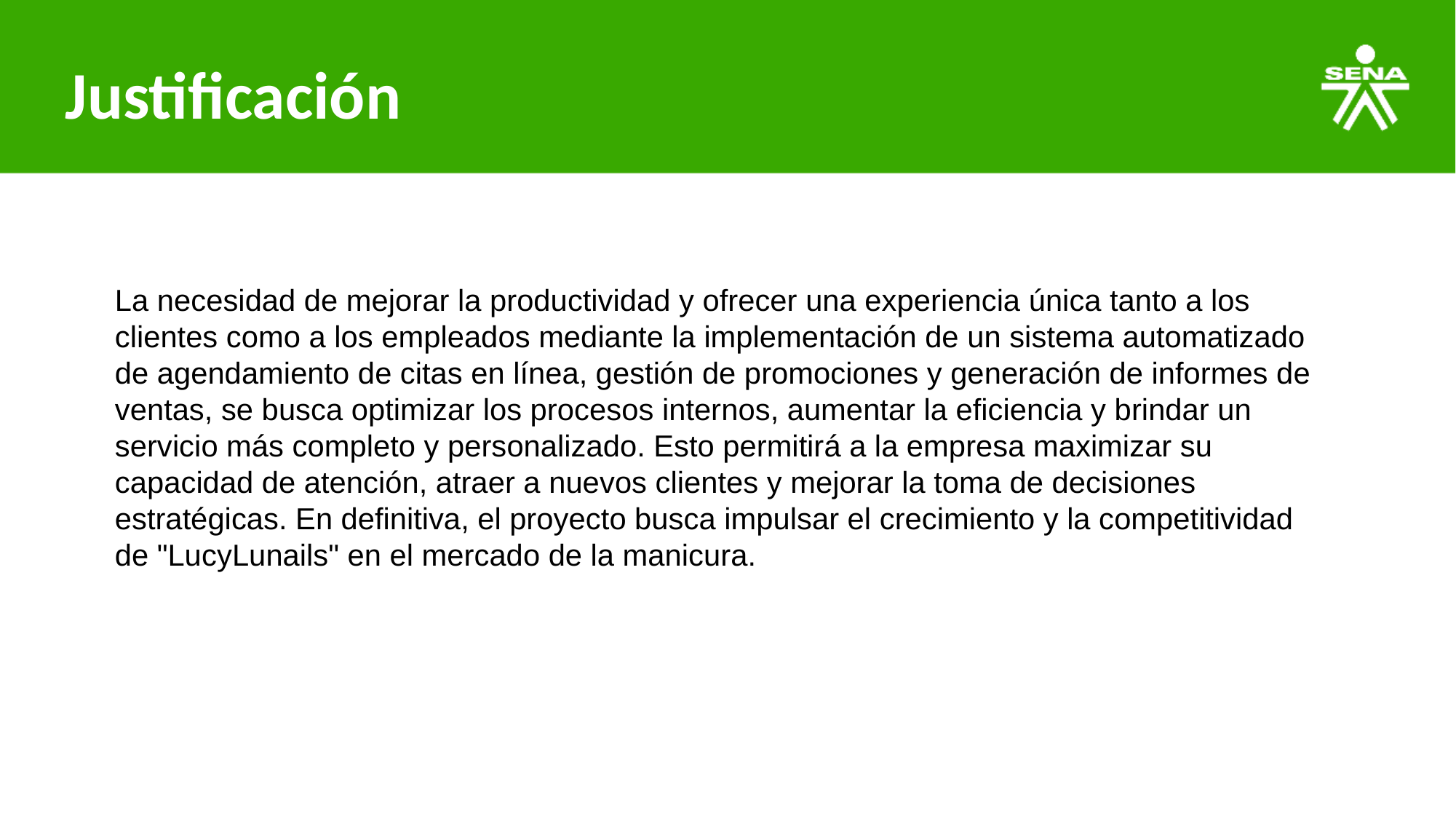

# Justificación
La necesidad de mejorar la productividad y ofrecer una experiencia única tanto a los clientes como a los empleados mediante la implementación de un sistema automatizado de agendamiento de citas en línea, gestión de promociones y generación de informes de ventas, se busca optimizar los procesos internos, aumentar la eficiencia y brindar un servicio más completo y personalizado. Esto permitirá a la empresa maximizar su capacidad de atención, atraer a nuevos clientes y mejorar la toma de decisiones estratégicas. En definitiva, el proyecto busca impulsar el crecimiento y la competitividad de "LucyLunails" en el mercado de la manicura.